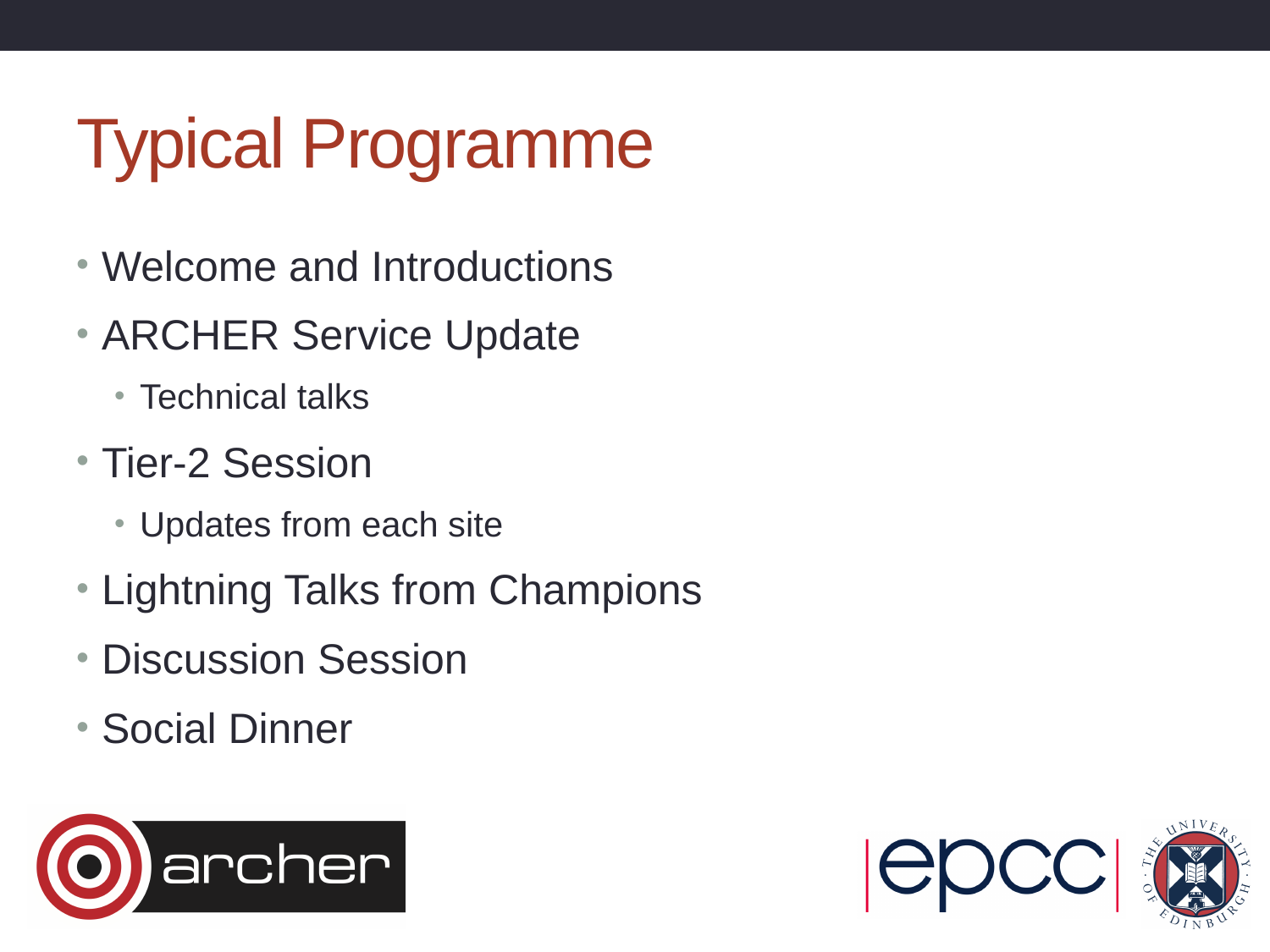

# Typical Programme
Welcome and Introductions
ARCHER Service Update
Technical talks
Tier-2 Session
Updates from each site
Lightning Talks from Champions
Discussion Session
Social Dinner